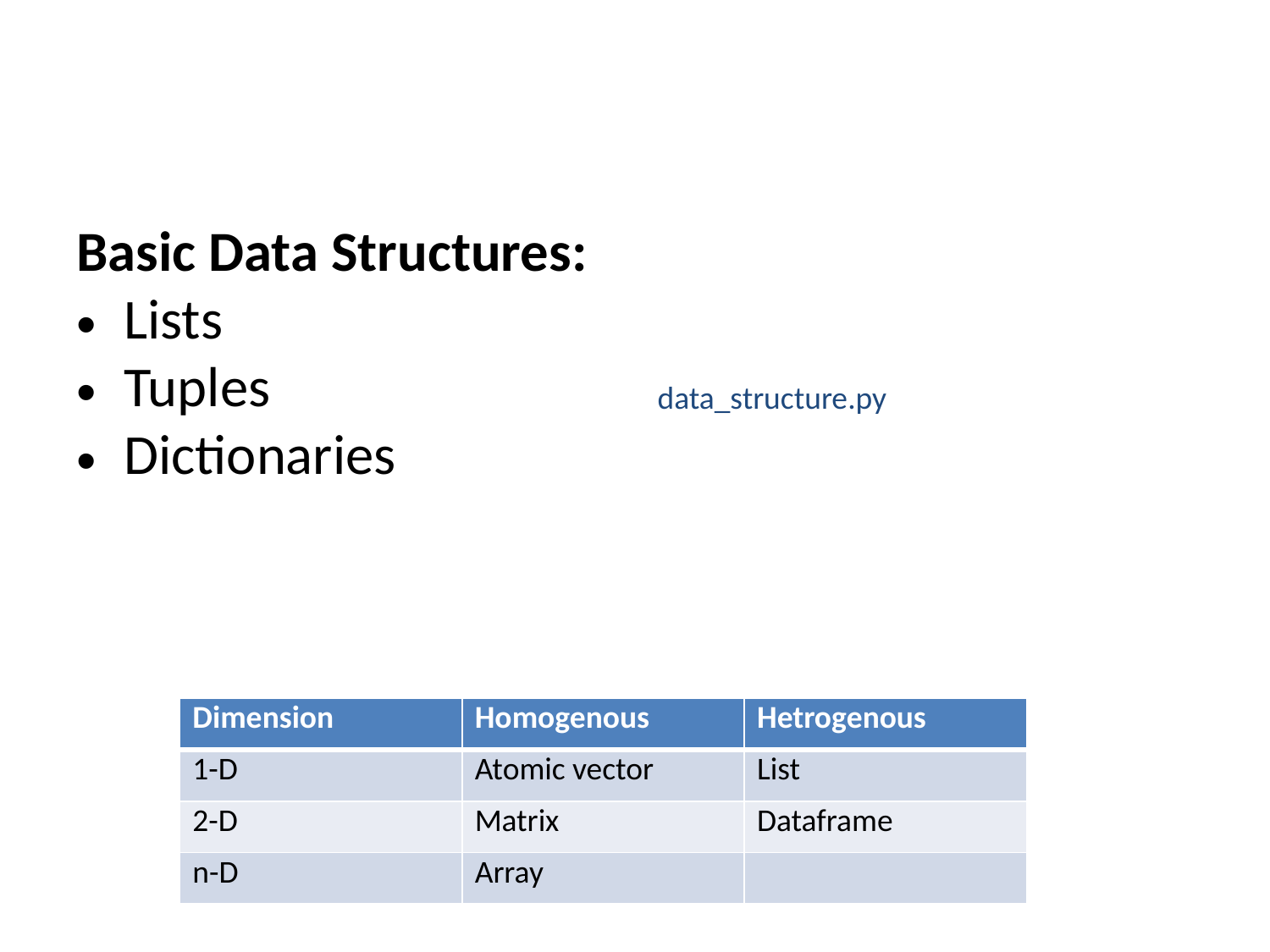

#
Basic Data Structures:
Lists
Tuples
Dictionaries
data_structure.py
| Dimension | Homogenous | Hetrogenous |
| --- | --- | --- |
| 1-D | Atomic vector | List |
| 2-D | Matrix | Dataframe |
| n-D | Array |  |